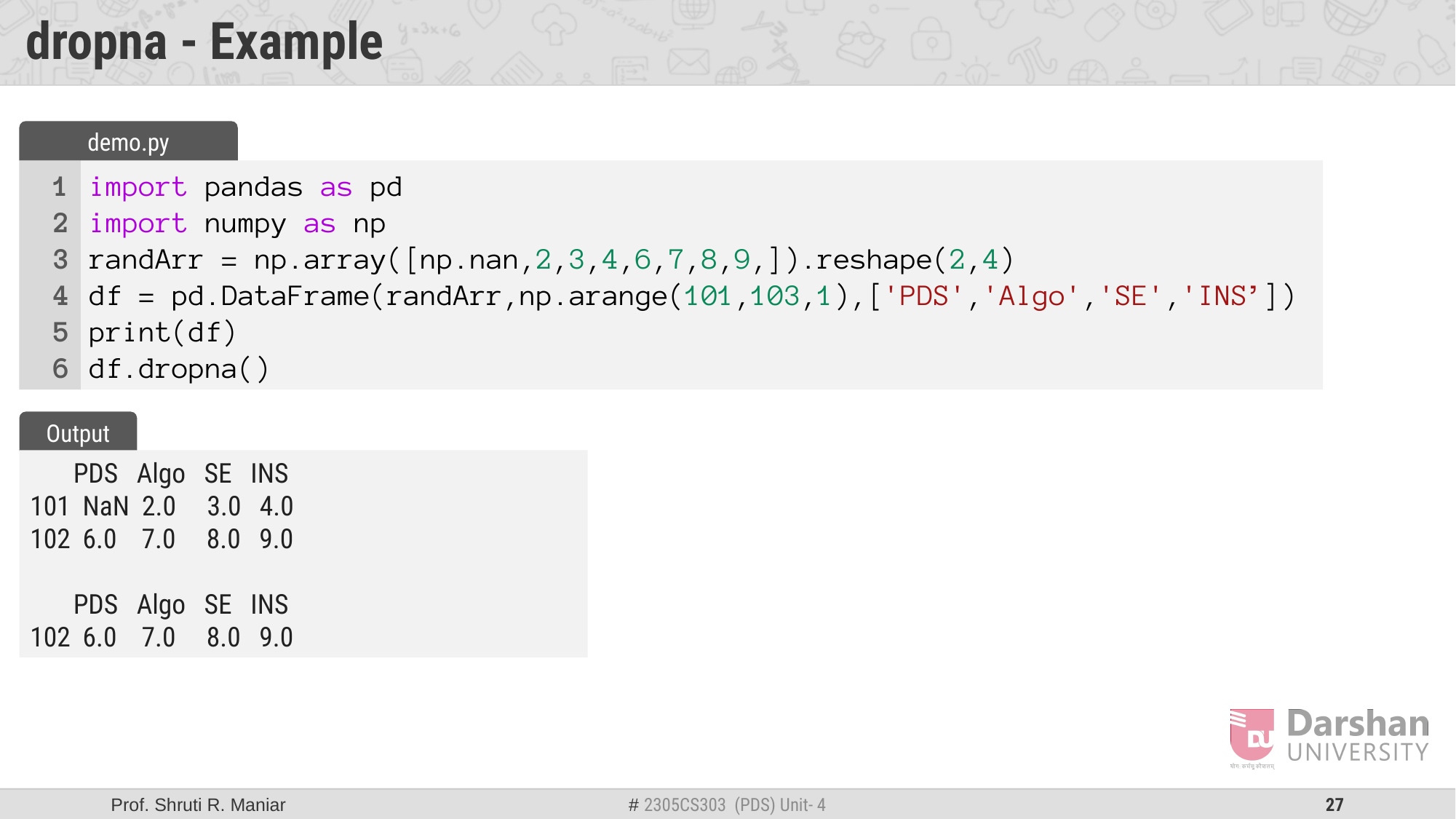

# dropna - Example
demo.py
1
2
3
4
5
6
import pandas as pd
import numpy as np
randArr = np.array([np.nan,2,3,4,6,7,8,9,]).reshape(2,4)
df = pd.DataFrame(randArr,np.arange(101,103,1),['PDS','Algo','SE','INS’])
print(df)
df.dropna()
Output
       PDS   Algo   SE   INS
101  NaN  2.0     3.0   4.0
102  6.0    7.0     8.0   9.0

       PDS   Algo   SE   INS
102  6.0    7.0     8.0   9.0